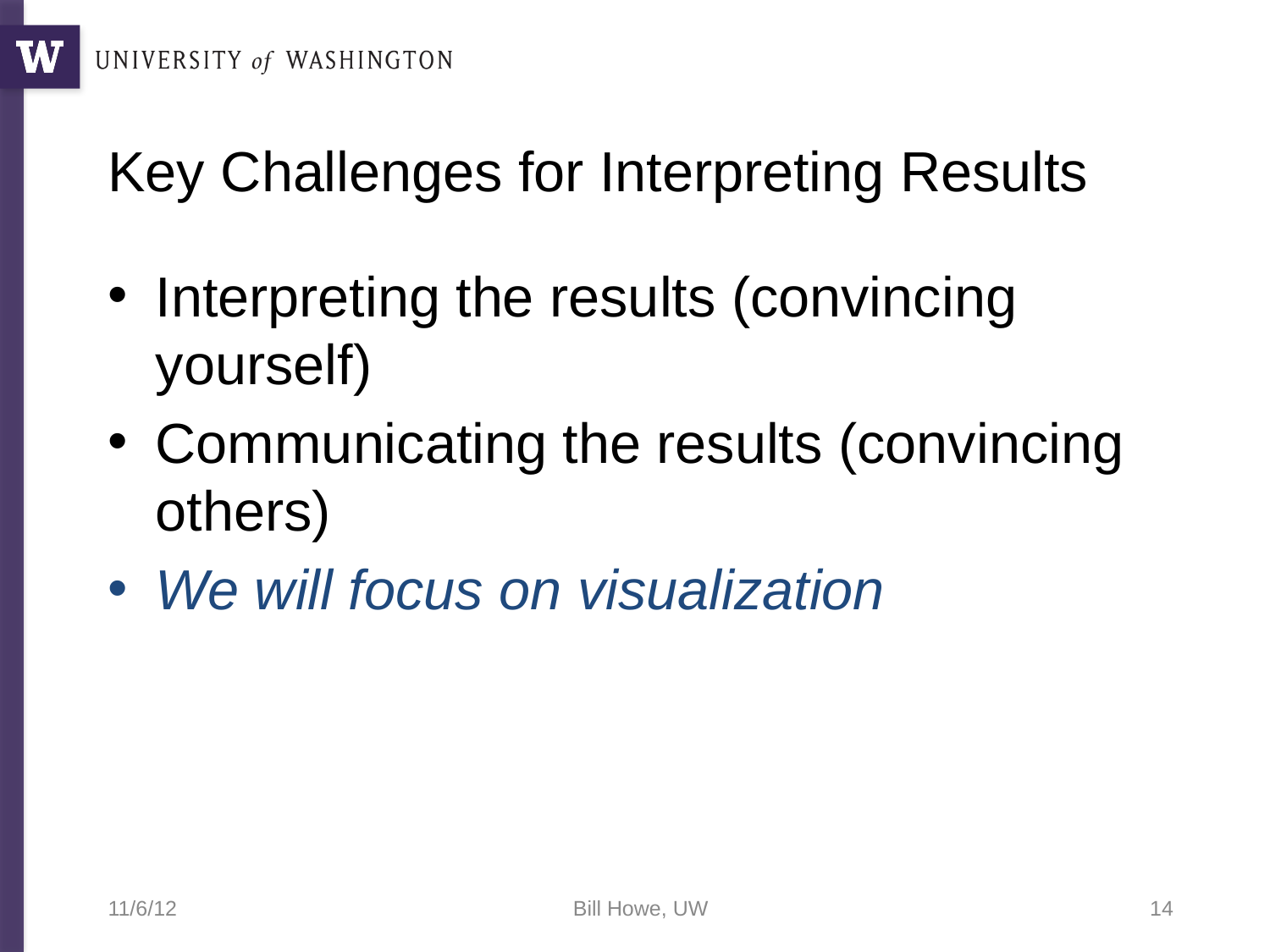

# Key Challenges for Interpreting Results
Interpreting the results (convincing yourself)
Communicating the results (convincing others)
We will focus on visualization

11/6/12
Bill Howe, UW
14